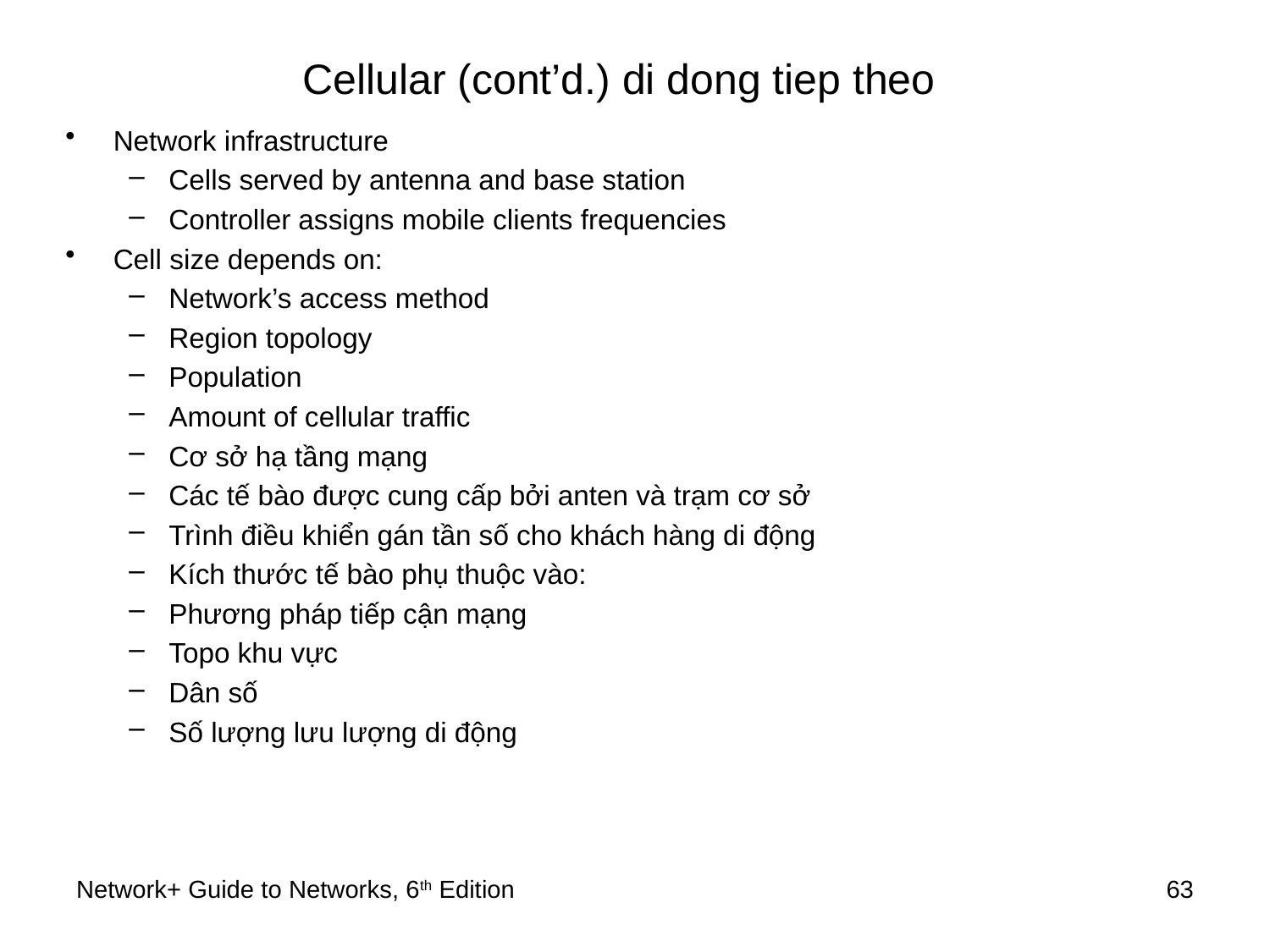

# Cellular (cont’d.) di dong tiep theo
Network infrastructure
Cells served by antenna and base station
Controller assigns mobile clients frequencies
Cell size depends on:
Network’s access method
Region topology
Population
Amount of cellular traffic
Cơ sở hạ tầng mạng
Các tế bào được cung cấp bởi anten và trạm cơ sở
Trình điều khiển gán tần số cho khách hàng di động
Kích thước tế bào phụ thuộc vào:
Phương pháp tiếp cận mạng
Topo khu vực
Dân số
Số lượng lưu lượng di động

Network+ Guide to Networks, 6th Edition
63